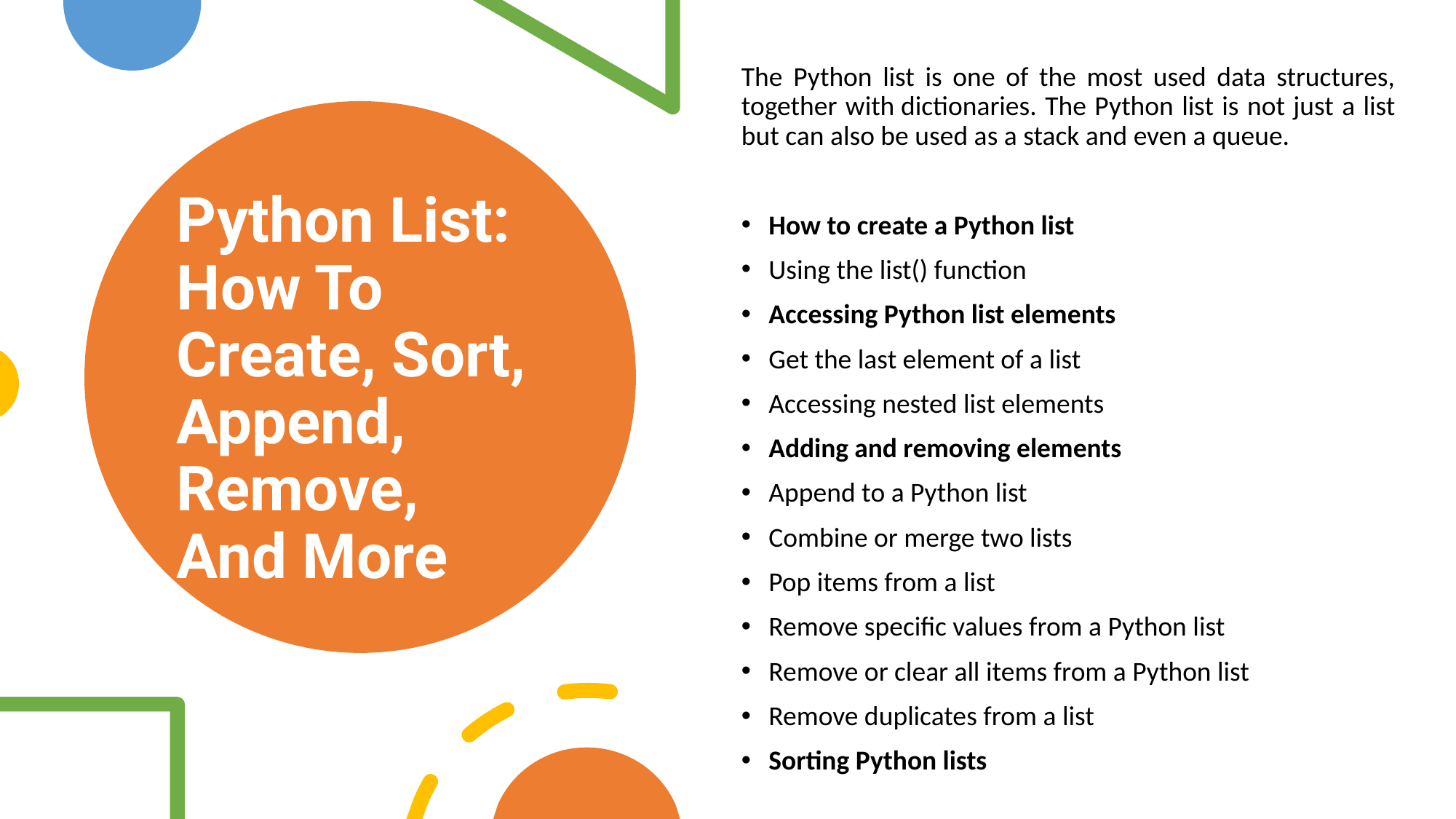

The Python list is one of the most used data structures, together with dictionaries. The Python list is not just a list but can also be used as a stack and even a queue.

How to create a Python list
Using the list() function
Accessing Python list elements
Get the last element of a list
Accessing nested list elements
Adding and removing elements
Append to a Python list
Combine or merge two lists
Pop items from a list
Remove specific values from a Python list
Remove or clear all items from a Python list
Remove duplicates from a list
Sorting Python lists

# Python List: How To Create, Sort, Append, Remove, And More